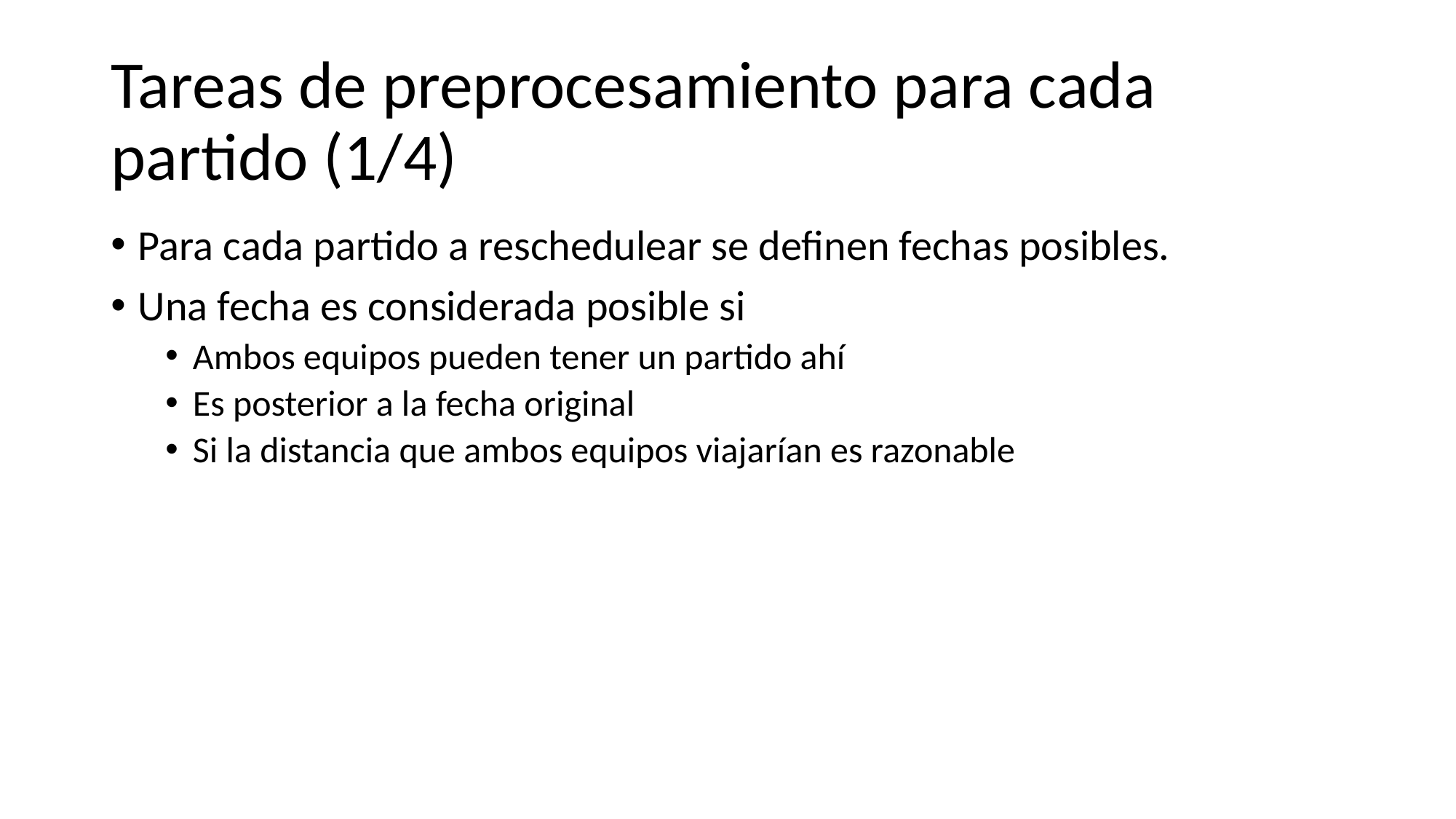

# Tareas de preprocesamiento para cada partido (1/4)
Para cada partido a reschedulear se definen fechas posibles.
Una fecha es considerada posible si
Ambos equipos pueden tener un partido ahí
Es posterior a la fecha original
Si la distancia que ambos equipos viajarían es razonable